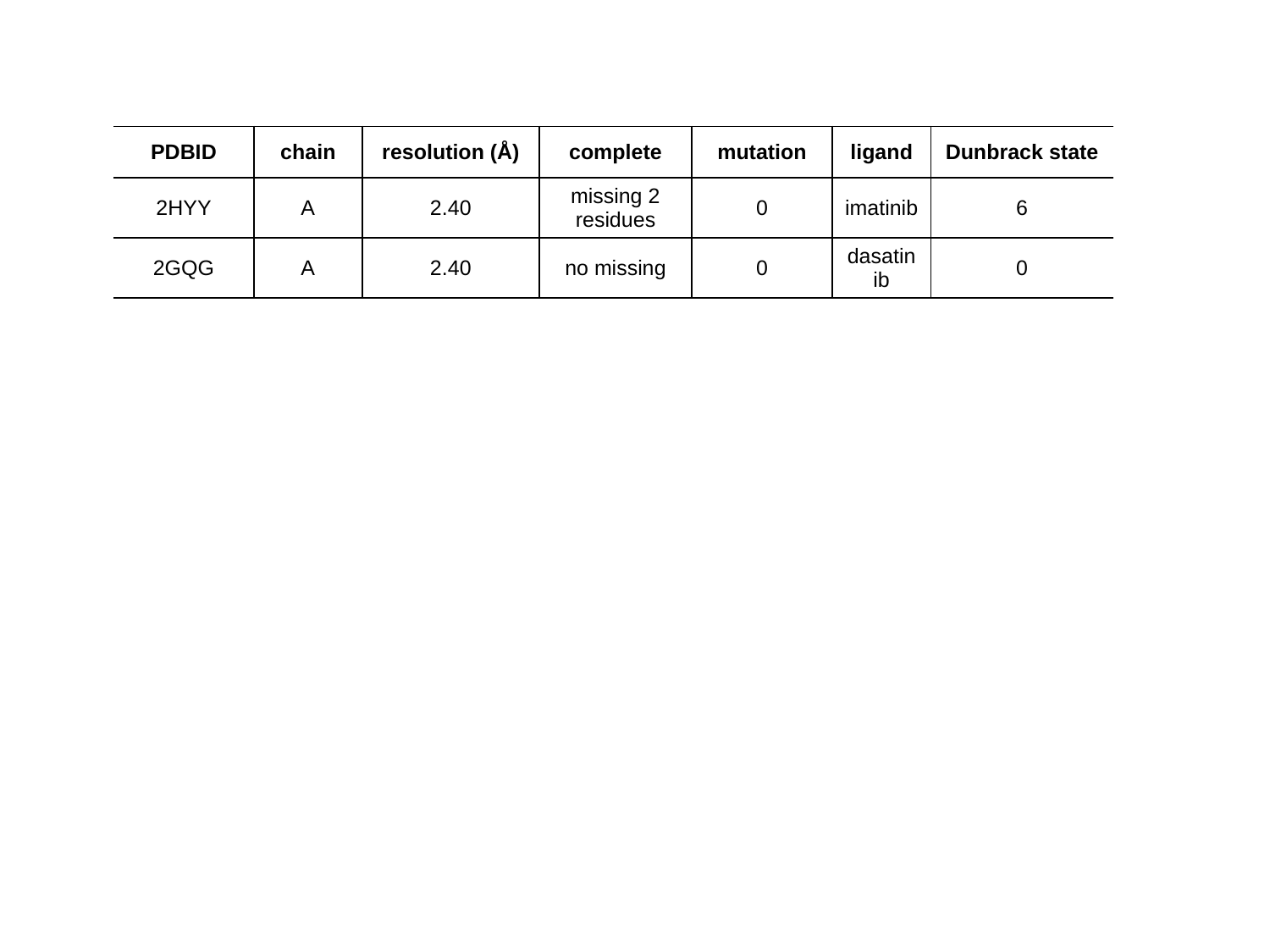

| PDBID | chain | resolution (Å) | complete | mutation | ligand | Dunbrack state |
| --- | --- | --- | --- | --- | --- | --- |
| 2HYY | A | 2.40 | missing 2 residues | 0 | imatinib | 6 |
| 2GQG | A | 2.40 | no missing | 0 | dasatinib | 0 |